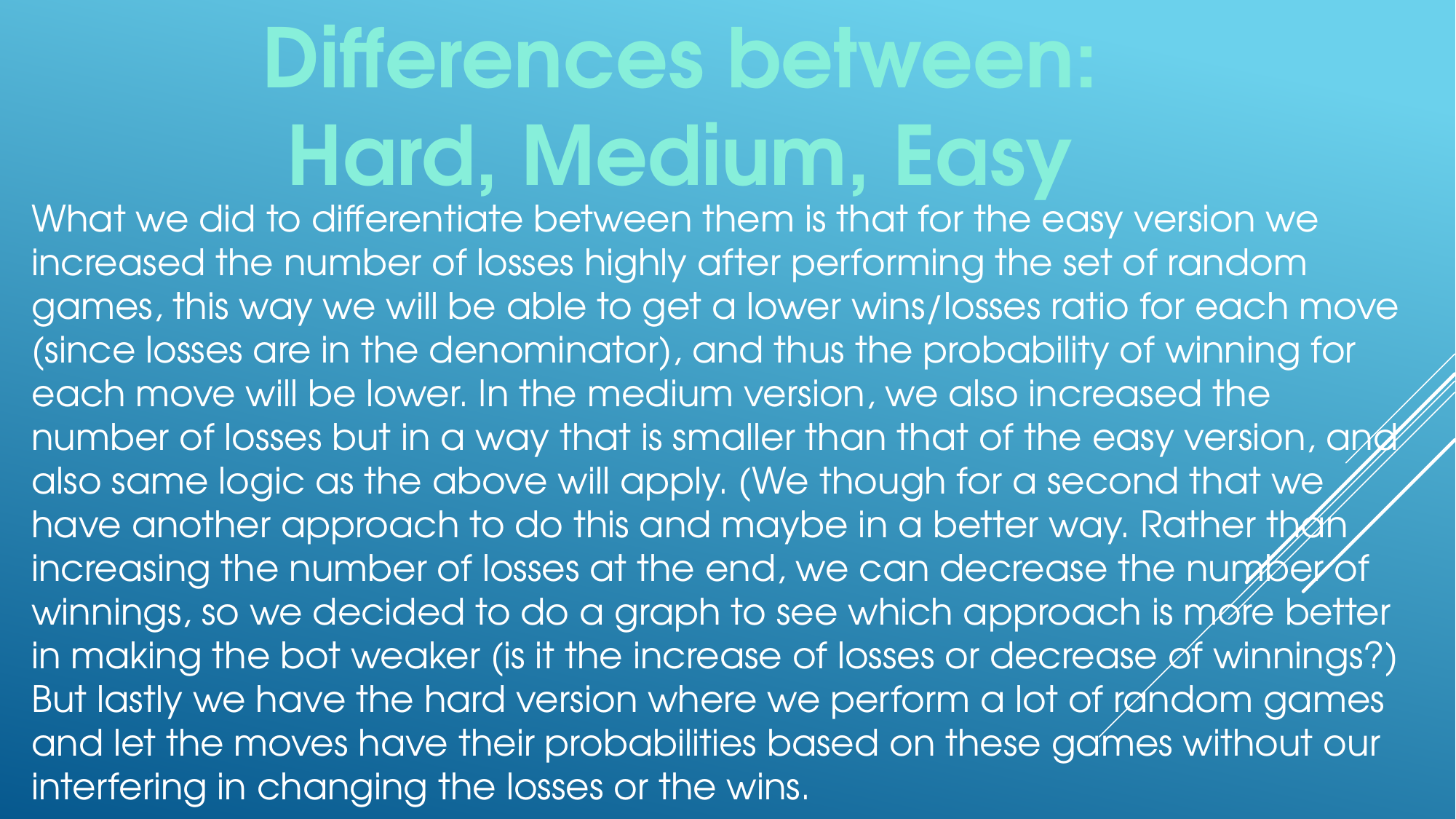

Differences between:
Hard, Medium, Easy
What we did to differentiate between them is that for the easy version we increased the number of losses highly after performing the set of random games, this way we will be able to get a lower wins/losses ratio for each move (since losses are in the denominator), and thus the probability of winning for each move will be lower. In the medium version, we also increased the number of losses but in a way that is smaller than that of the easy version, and also same logic as the above will apply. (We though for a second that we have another approach to do this and maybe in a better way. Rather than increasing the number of losses at the end, we can decrease the number of winnings, so we decided to do a graph to see which approach is more better in making the bot weaker (is it the increase of losses or decrease of winnings?)
But lastly we have the hard version where we perform a lot of random games and let the moves have their probabilities based on these games without our interfering in changing the losses or the wins.